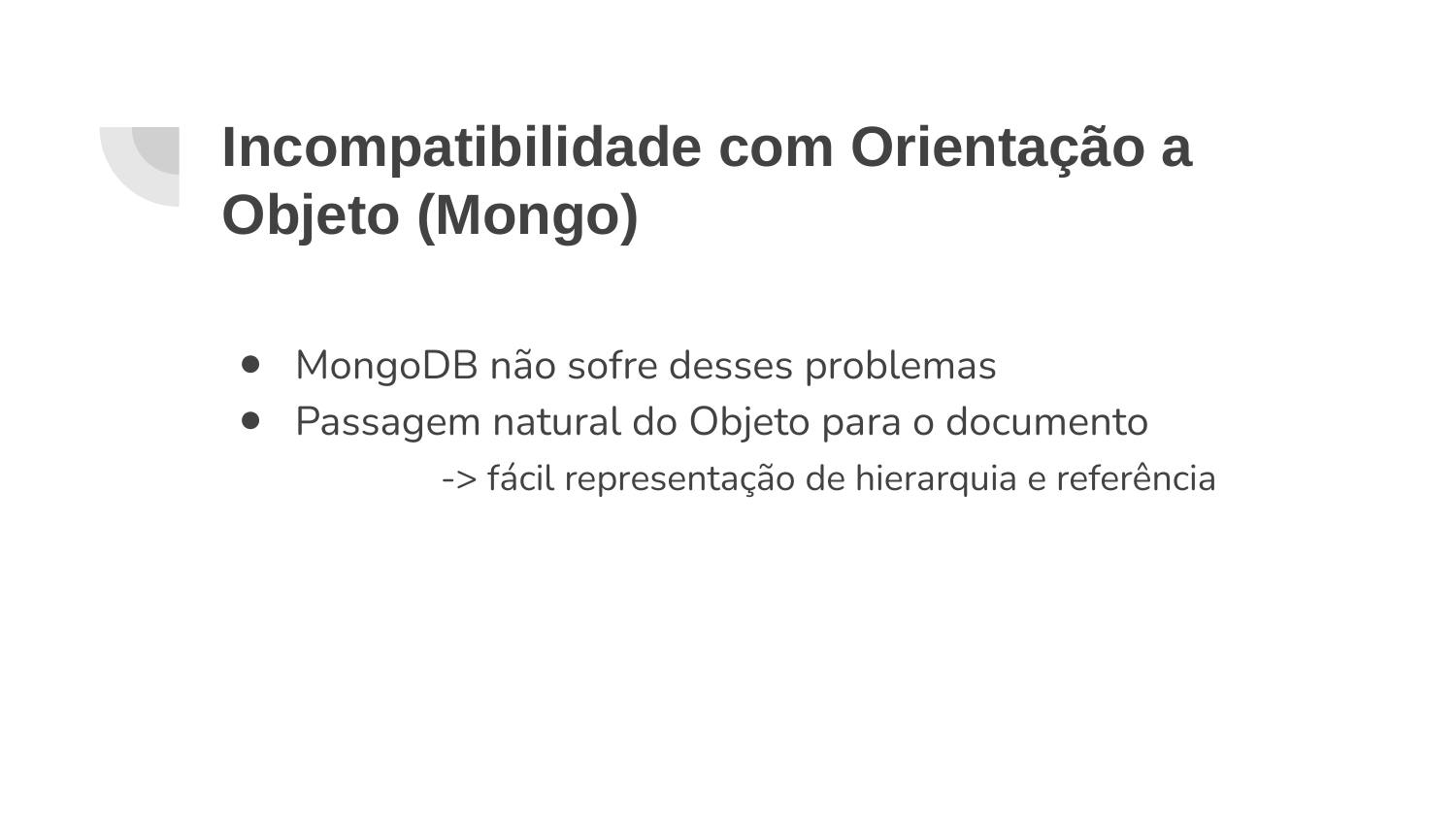

# Incompatibilidade com Orientação a Objeto (Mongo)

MongoDB não sofre desses problemas
Passagem natural do Objeto para o documento
	-> fácil representação de hierarquia e referência